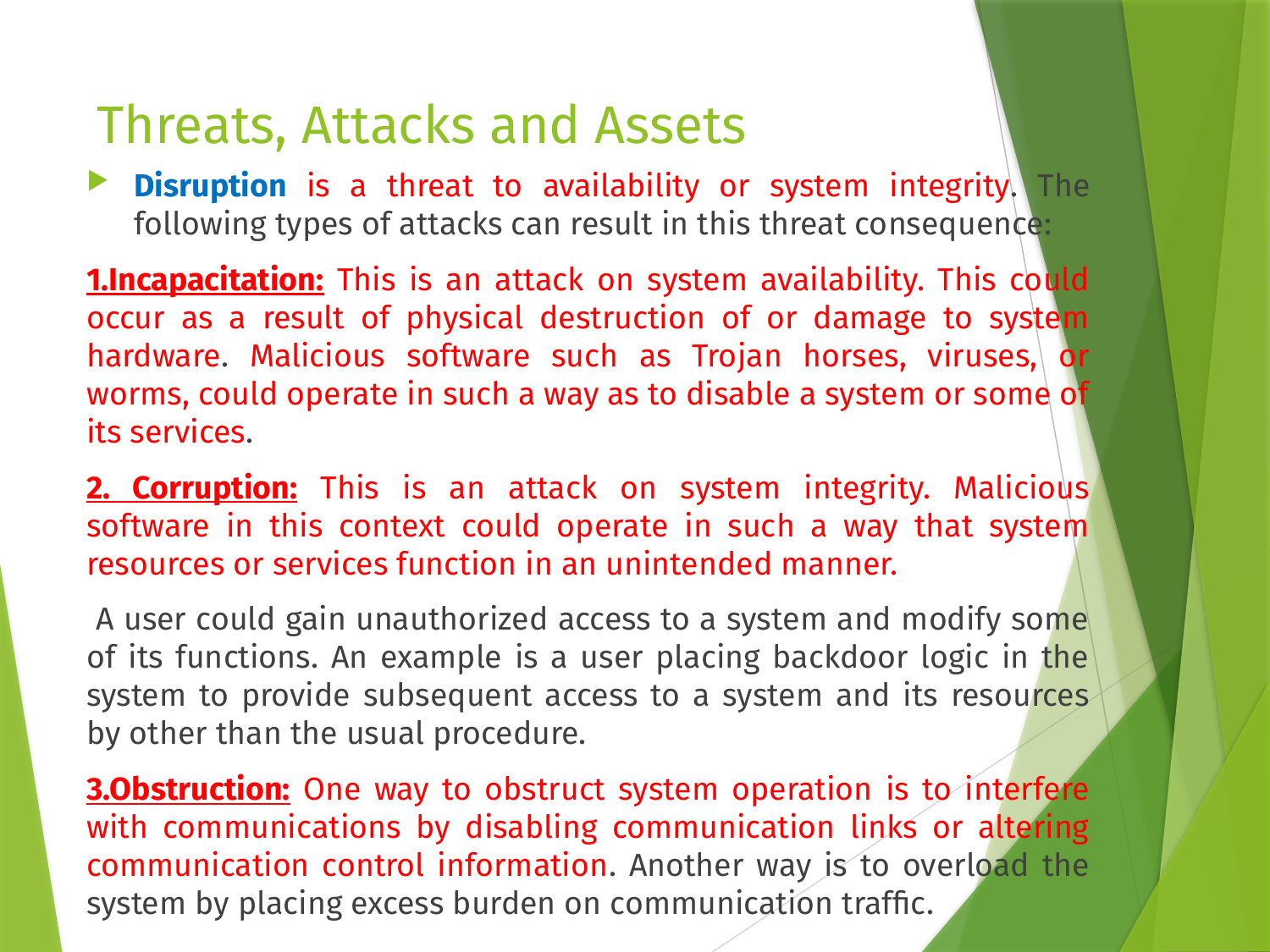

# Threats, Attacks and Assets
Disruption is a threat to availability or system integrity. The following types of attacks can result in this threat consequence:
1.Incapacitation: This is an attack on system availability. This could occur as a result of physical destruction of or damage to system hardware. Malicious software such as Trojan horses, viruses, or worms, could operate in such a way as to disable a system or some of its services.
2. Corruption: This is an attack on system integrity. Malicious software in this context could operate in such a way that system resources or services function in an unintended manner.
 A user could gain unauthorized access to a system and modify some of its functions. An example is a user placing backdoor logic in the system to provide subsequent access to a system and its resources by other than the usual procedure.
3.Obstruction: One way to obstruct system operation is to interfere with communications by disabling communication links or altering communication control information. Another way is to overload the system by placing excess burden on communication traffic.